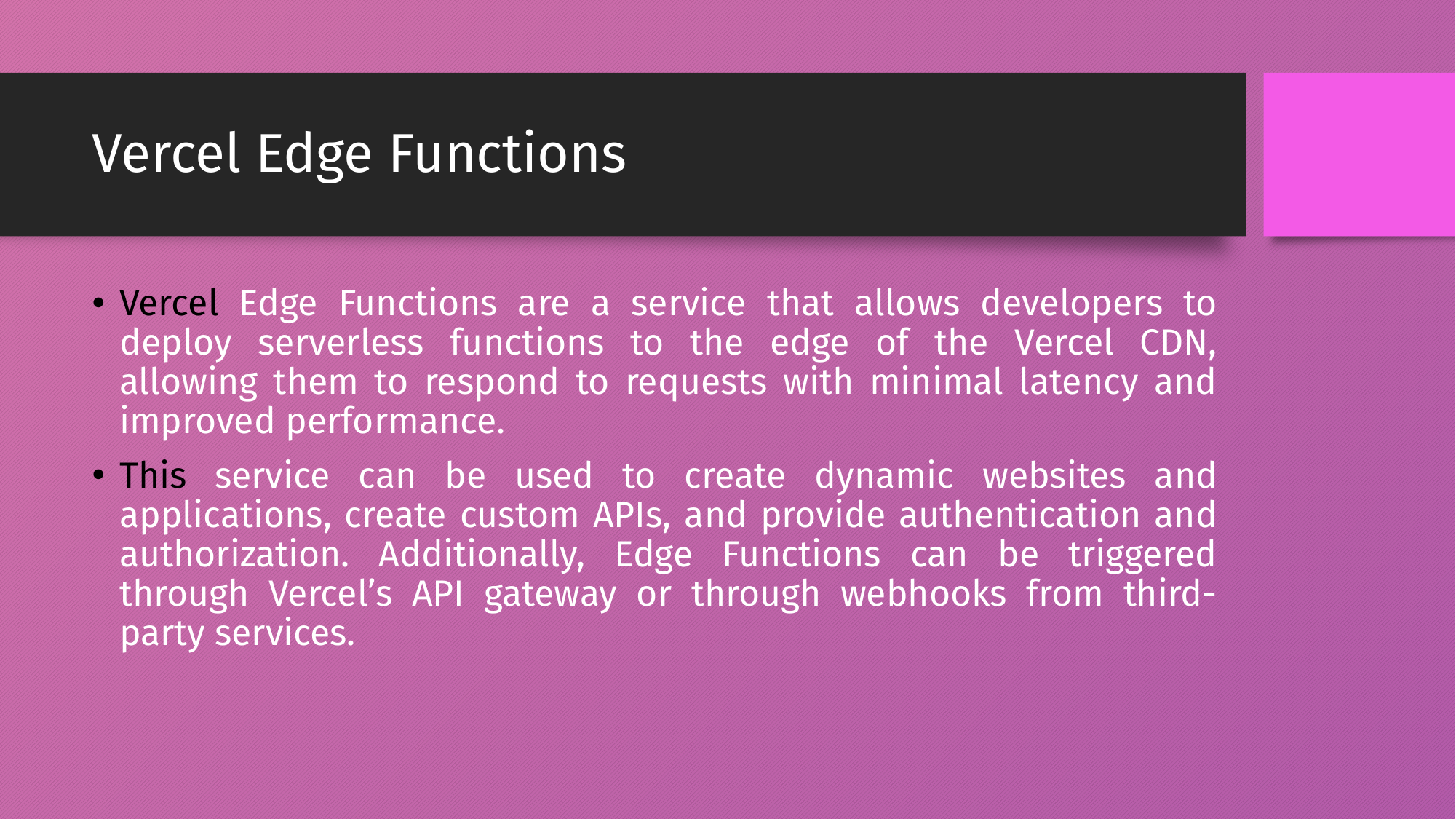

# Vercel Edge Functions
Vercel Edge Functions are a service that allows developers to deploy serverless functions to the edge of the Vercel CDN, allowing them to respond to requests with minimal latency and improved performance.
This service can be used to create dynamic websites and applications, create custom APIs, and provide authentication and authorization. Additionally, Edge Functions can be triggered through Vercel’s API gateway or through webhooks from third-party services.